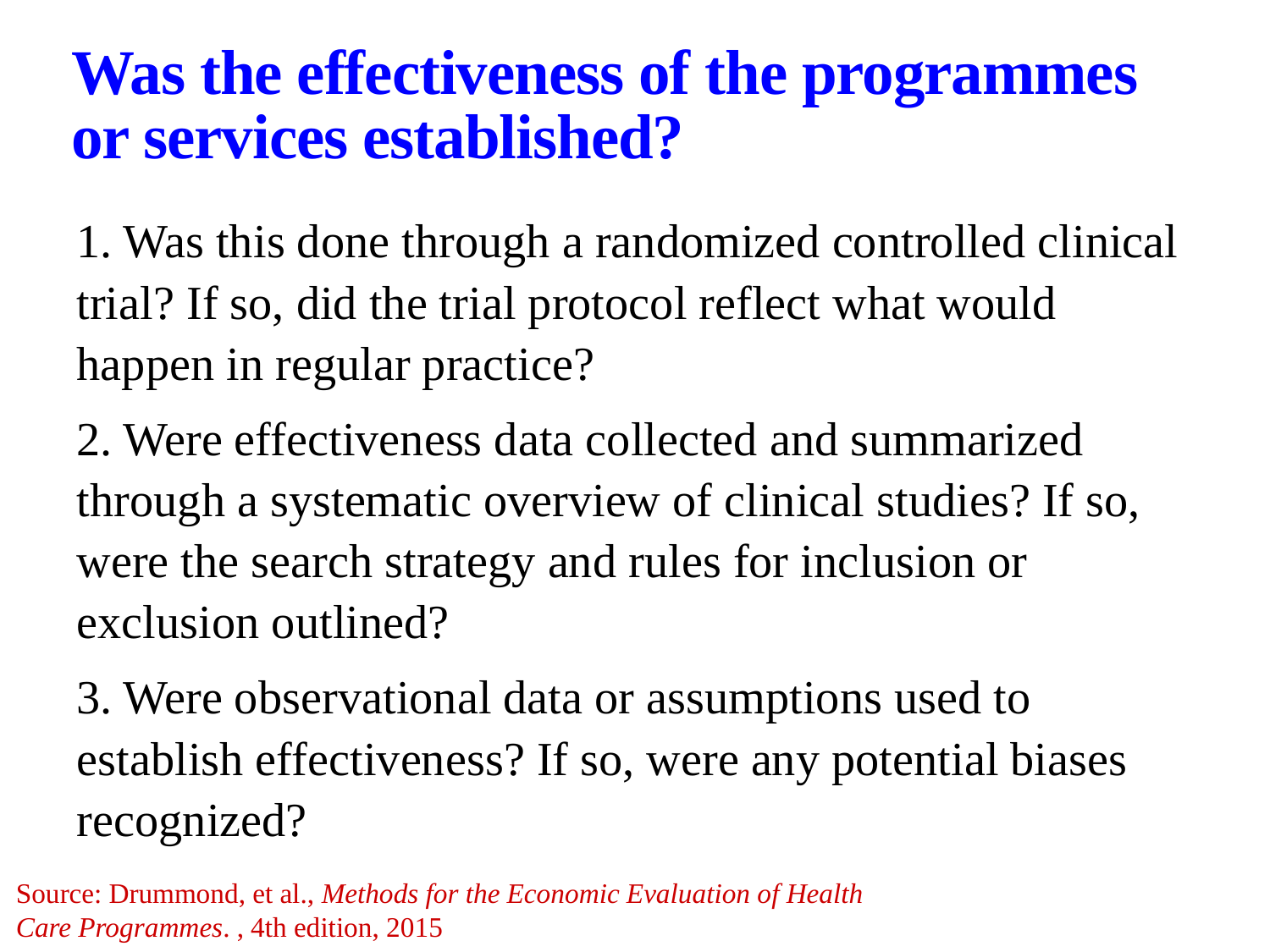

# Was the effectiveness of the programmes or services established?

1. Was this done through a randomized controlled clinical trial? If so, did the trial protocol reflect what would happen in regular practice?
2. Were effectiveness data collected and summarized through a systematic overview of clinical studies? If so, were the search strategy and rules for inclusion or exclusion outlined?
3. Were observational data or assumptions used to establish effectiveness? If so, were any potential biases recognized?
Source: Drummond, et al., Methods for the Economic Evaluation of Health Care Programmes. , 4th edition, 2015